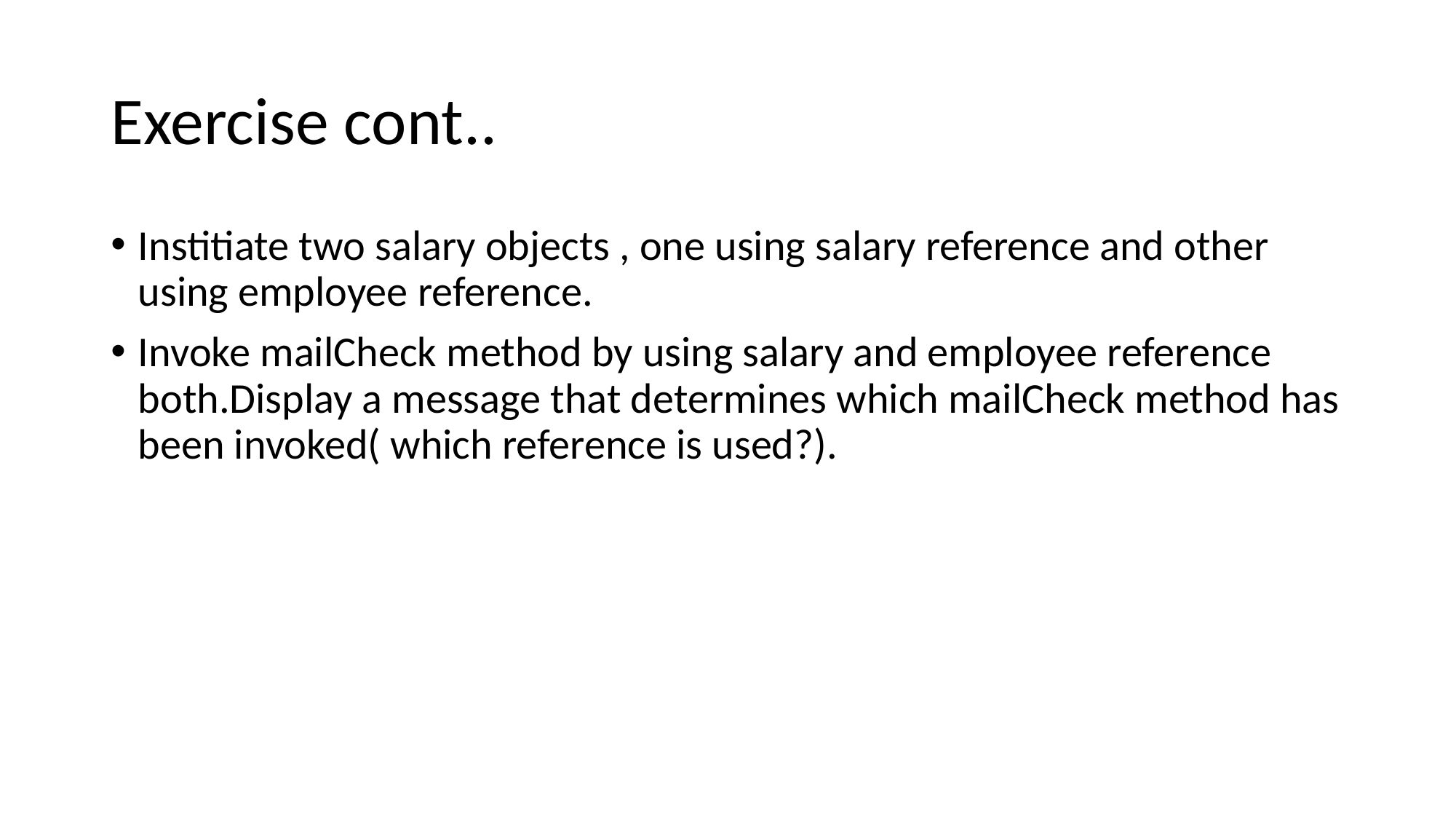

# Exercise cont..
Institiate two salary objects , one using salary reference and other using employee reference.
Invoke mailCheck method by using salary and employee reference both.Display a message that determines which mailCheck method has been invoked( which reference is used?).